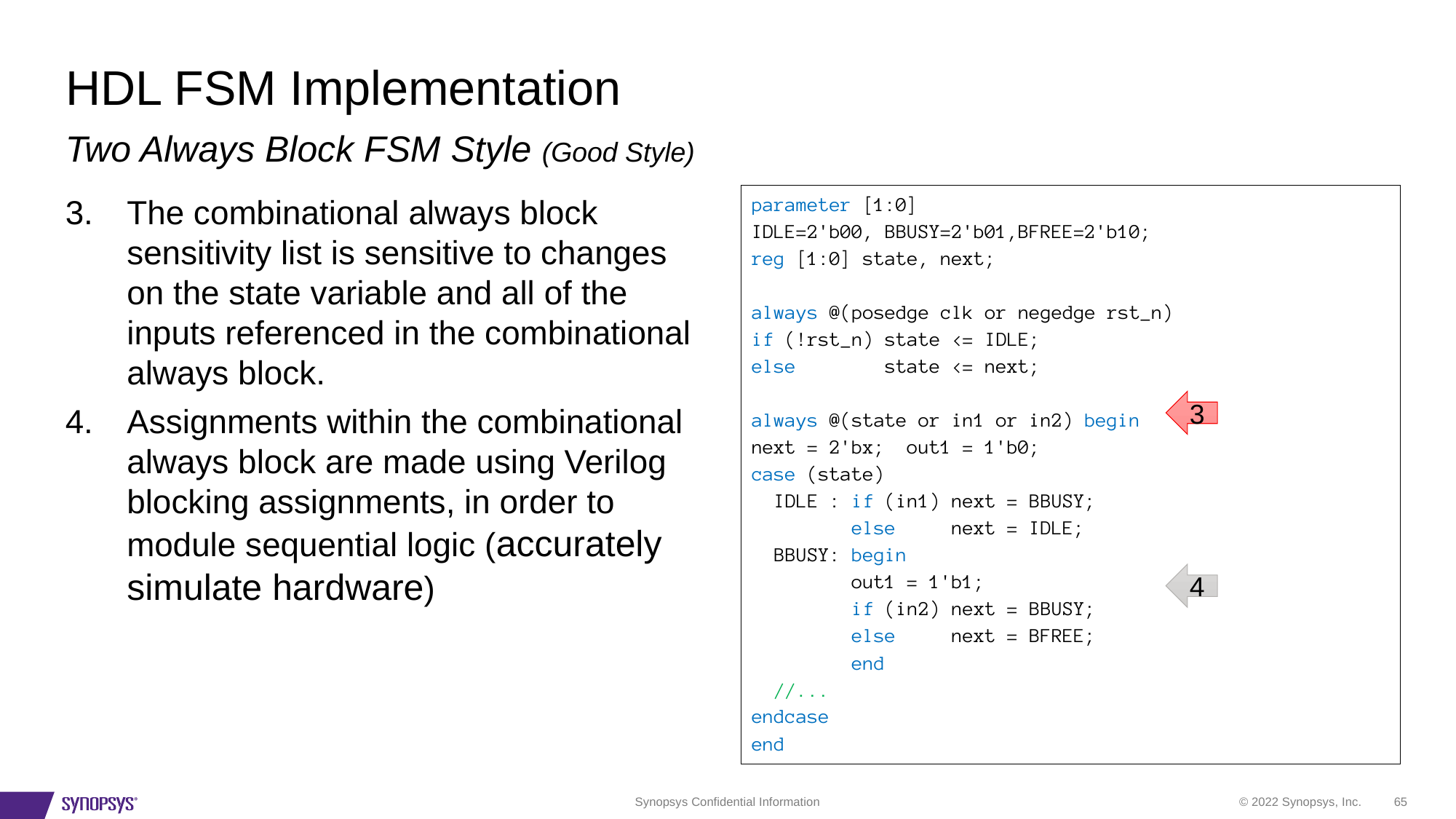

# HDL FSM Implementation
Two Always Block FSM Style (Good Style)
The combinational always block sensitivity list is sensitive to changes on the state variable and all of the inputs referenced in the combinational always block.
Assignments within the combinational always block are made using Verilog blocking assignments, in order to module sequential logic (accurately simulate hardware)
parameter [1:0]
IDLE=2'b00, BBUSY=2'b01,BFREE=2'b10;
reg [1:0] state, next;

always @(posedge clk or negedge rst_n)
if (!rst_n) state <= IDLE;
else        state <= next;

always @(state or in1 or in2) begin
next = 2'bx;  out1 = 1'b0;
case (state)
  IDLE : if (in1) next = BBUSY;
         else     next = IDLE;
  BBUSY: begin
         out1 = 1'b1;
         if (in2) next = BBUSY;
         else     next = BFREE;
         end
  //...
endcase
end

3
4